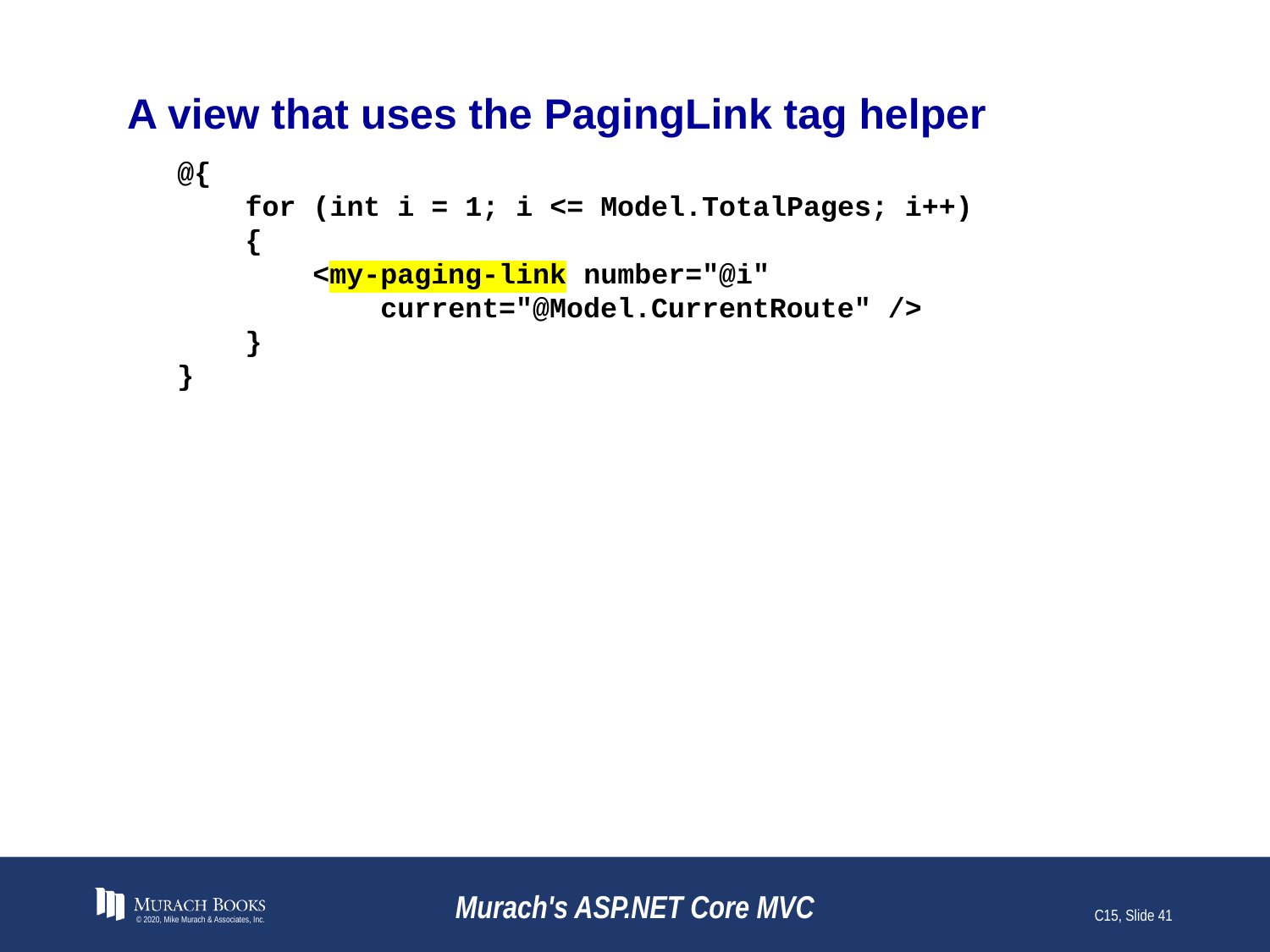

# A view that uses the PagingLink tag helper
@{
    for (int i = 1; i <= Model.TotalPages; i++)
    {
        <my-paging-link number="@i"
            current="@Model.CurrentRoute" />
    }
}

© 2020, Mike Murach & Associates, Inc.
Murach's ASP.NET Core MVC

C15, Slide 41